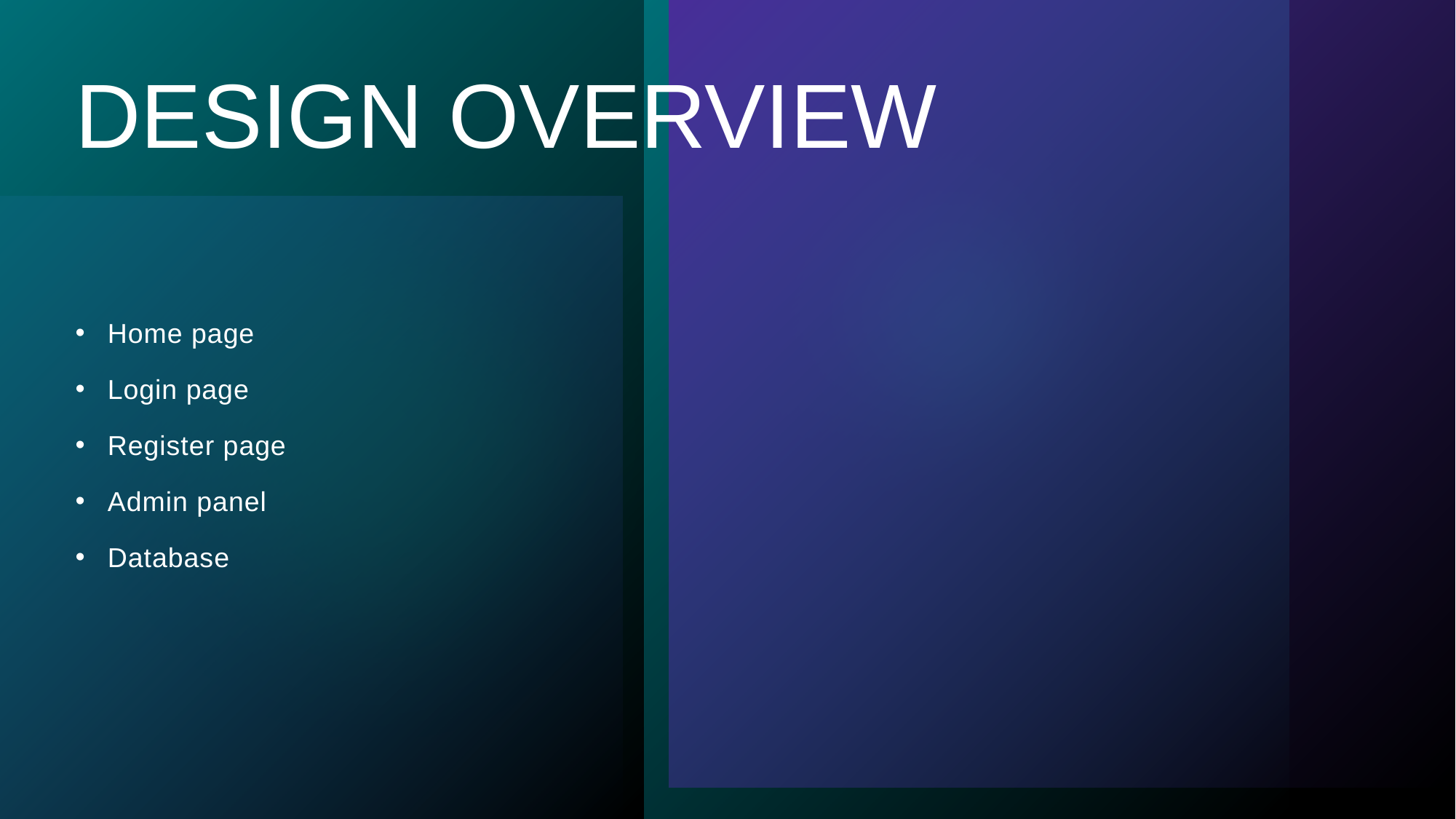

# DESIGN OVERVIEW
Home page
Login page
Register page
Admin panel
Database